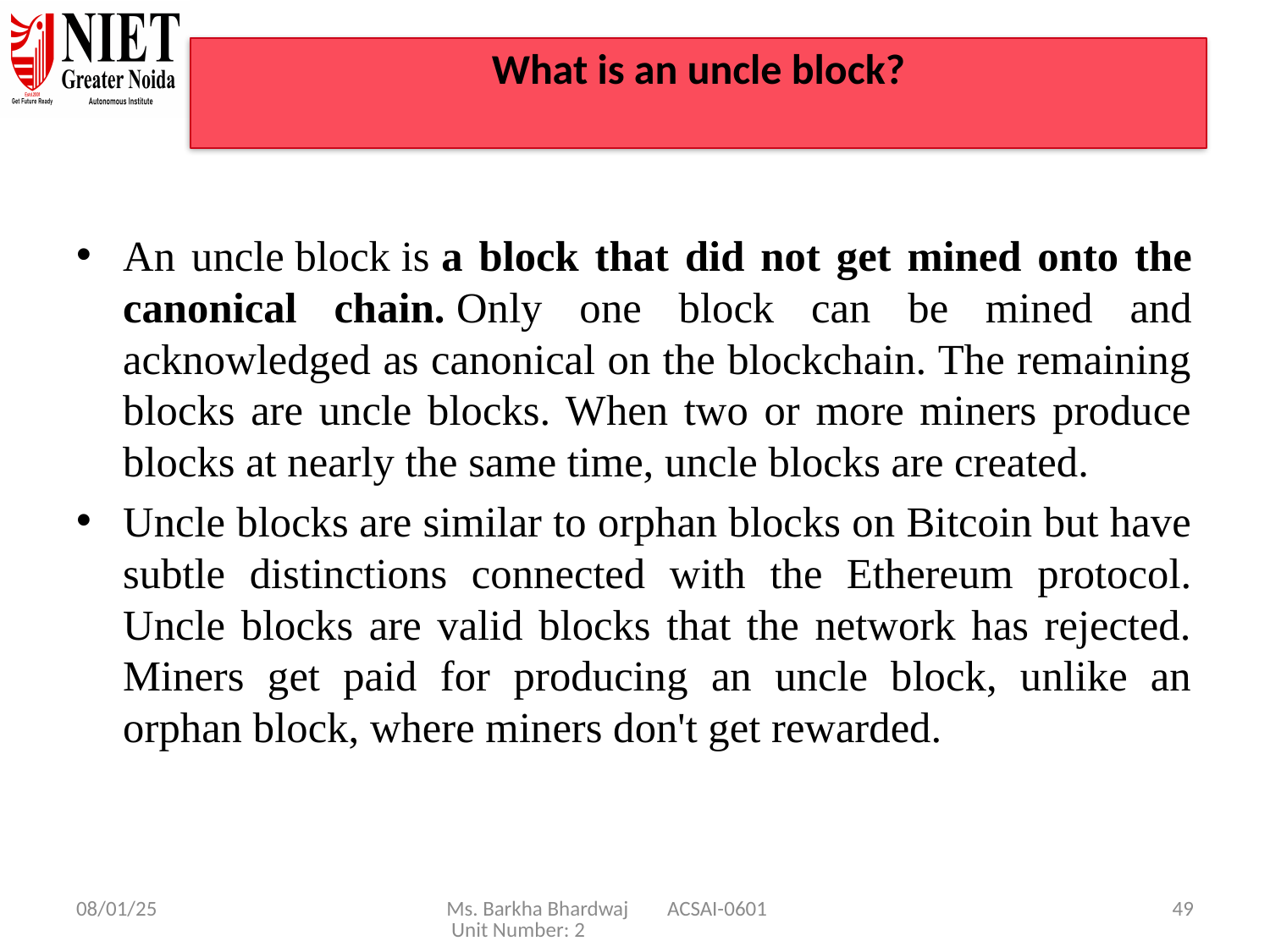

# What is an uncle block?
An uncle block is a block that did not get mined onto the canonical chain. Only one block can be mined and acknowledged as canonical on the blockchain. The remaining blocks are uncle blocks. When two or more miners produce blocks at nearly the same time, uncle blocks are created.
Uncle blocks are similar to orphan blocks on Bitcoin but have subtle distinctions connected with the Ethereum protocol. Uncle blocks are valid blocks that the network has rejected. Miners get paid for producing an uncle block, unlike an orphan block, where miners don't get rewarded.

08/01/25
Ms. Barkha Bhardwaj        ACSAI-0601            Unit Number: 2
49